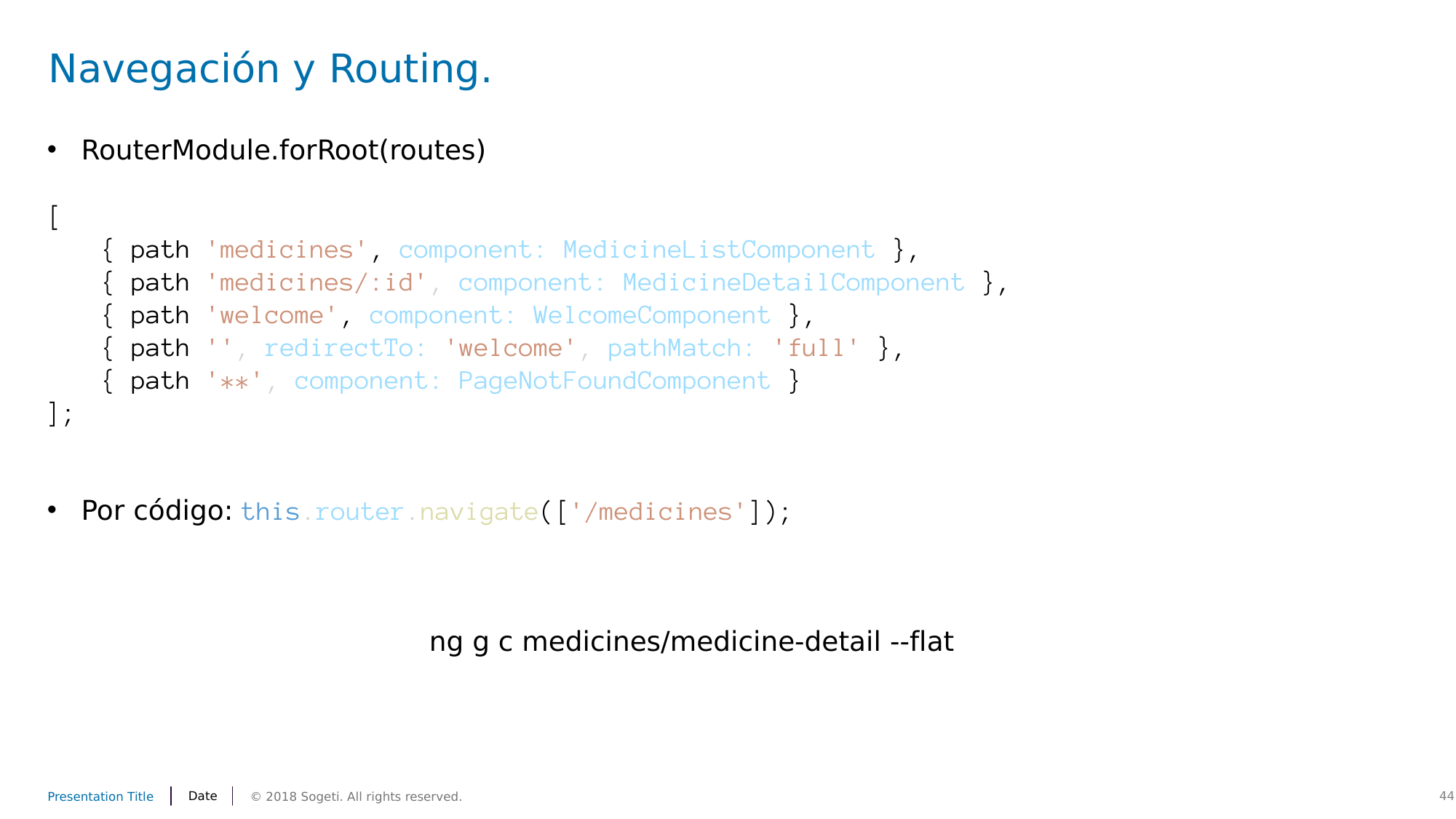

# Navegación y Routing.
RouterModule.forRoot(routes)

[
{ path 'medicines', component: MedicineListComponent },
{ path 'medicines/:id', component: MedicineDetailComponent },
{ path 'welcome', component: WelcomeComponent },
{ path '', redirectTo: 'welcome', pathMatch: 'full' },
{ path '**', component: PageNotFoundComponent }
];

Por código: this.router.navigate(['/medicines']);

ng g c medicines/medicine-detail --flat